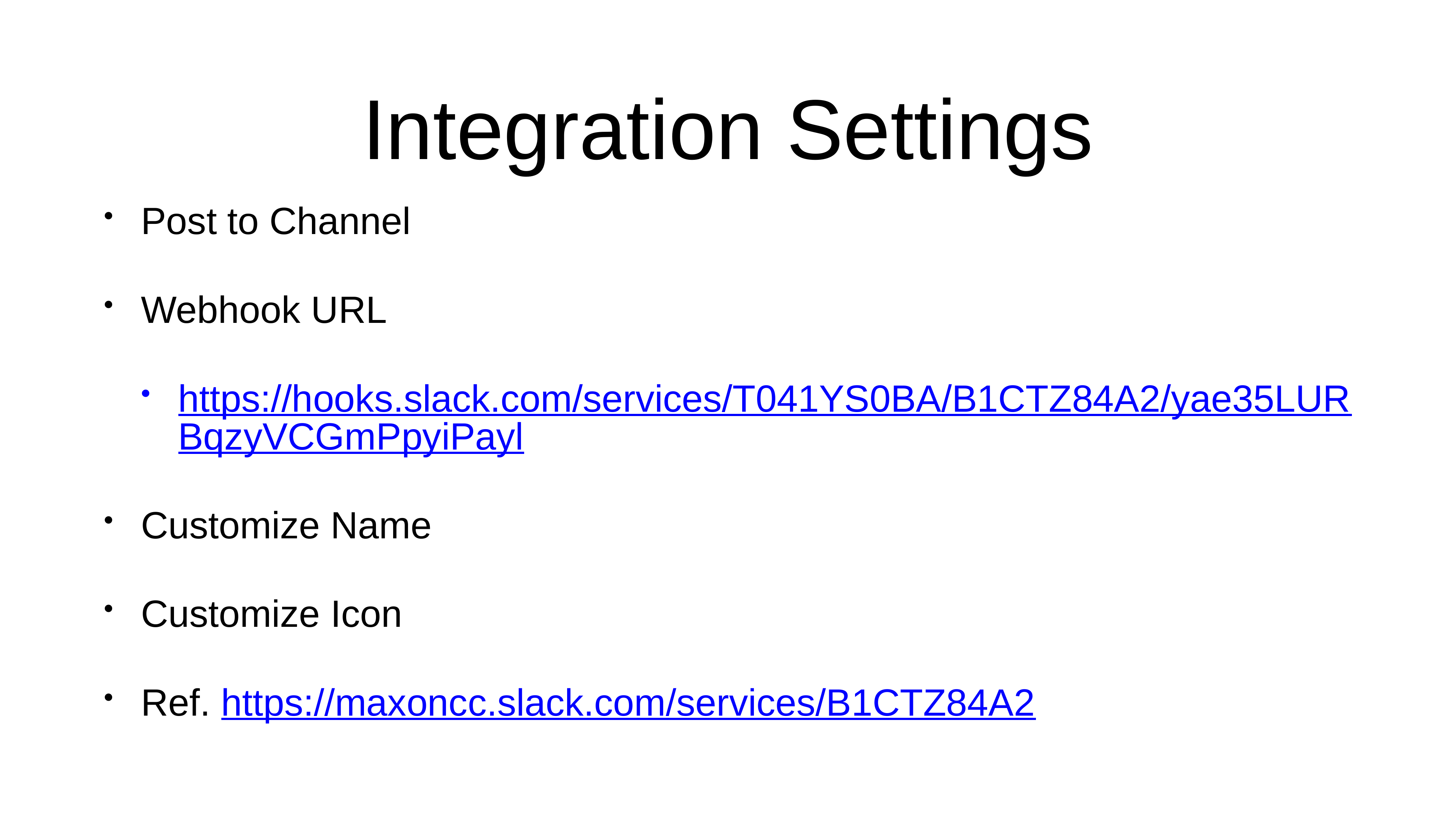

# Integration Settings
Post to Channel
Webhook URL
https://hooks.slack.com/services/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
Customize Name
Customize Icon
Ref. https://maxoncc.slack.com/services/B1CTZ84A2